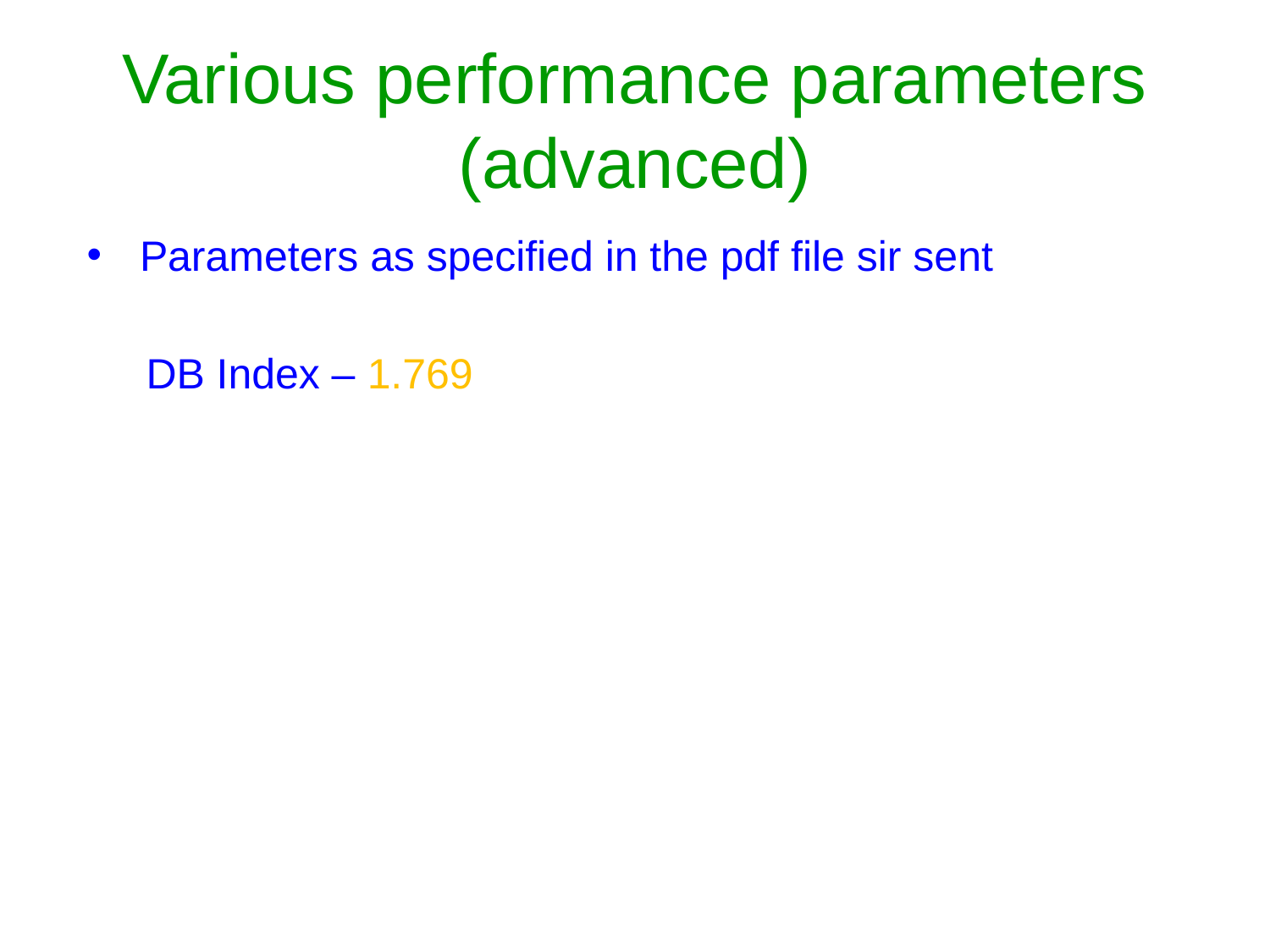

# Various performance parameters (advanced)
Parameters as specified in the pdf file sir sent

     DB Index – 1.769